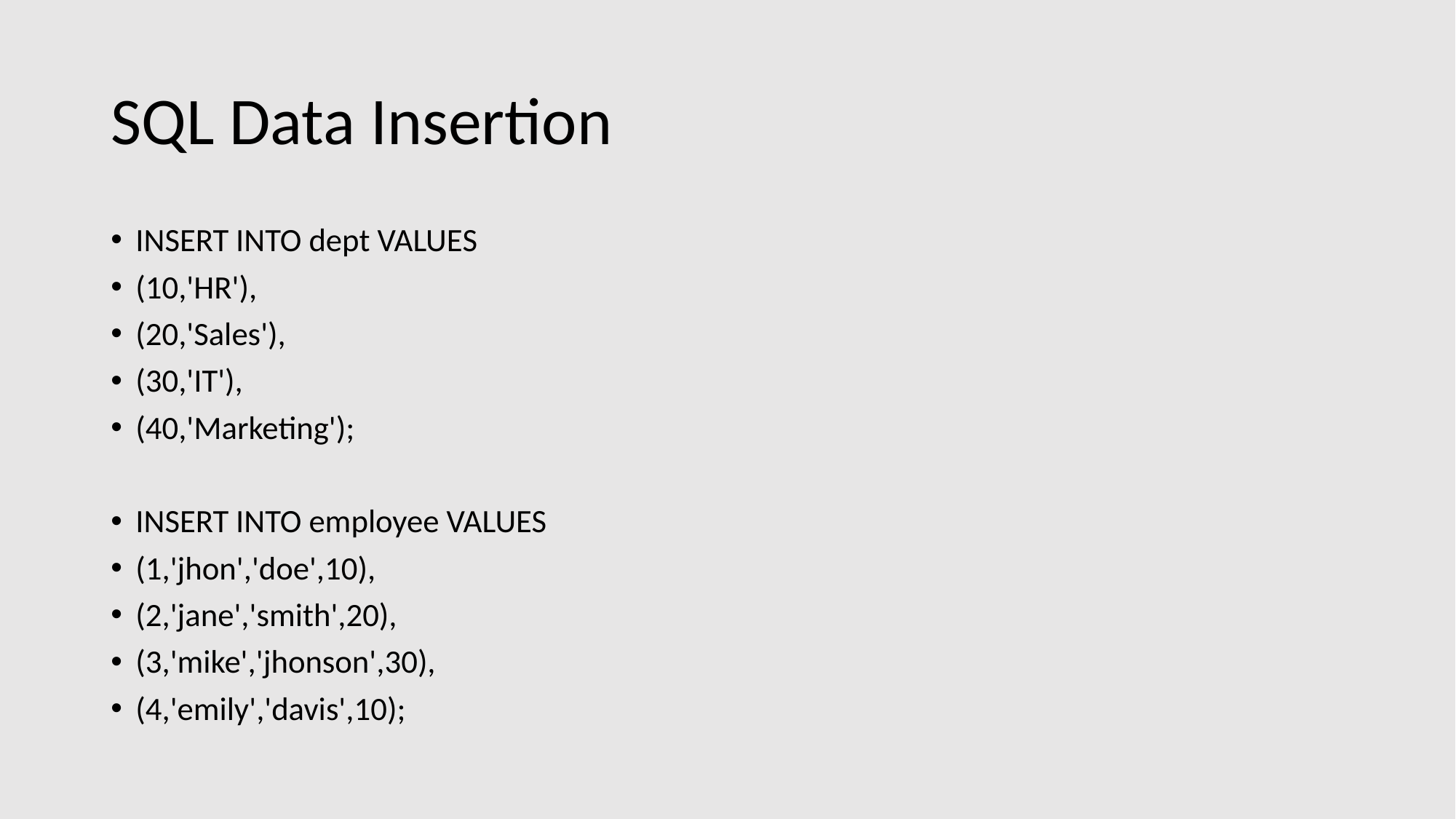

# SQL Data Insertion
INSERT INTO dept VALUES
(10,'HR'),
(20,'Sales'),
(30,'IT'),
(40,'Marketing');

INSERT INTO employee VALUES
(1,'jhon','doe',10),
(2,'jane','smith',20),
(3,'mike','jhonson',30),
(4,'emily','davis',10);